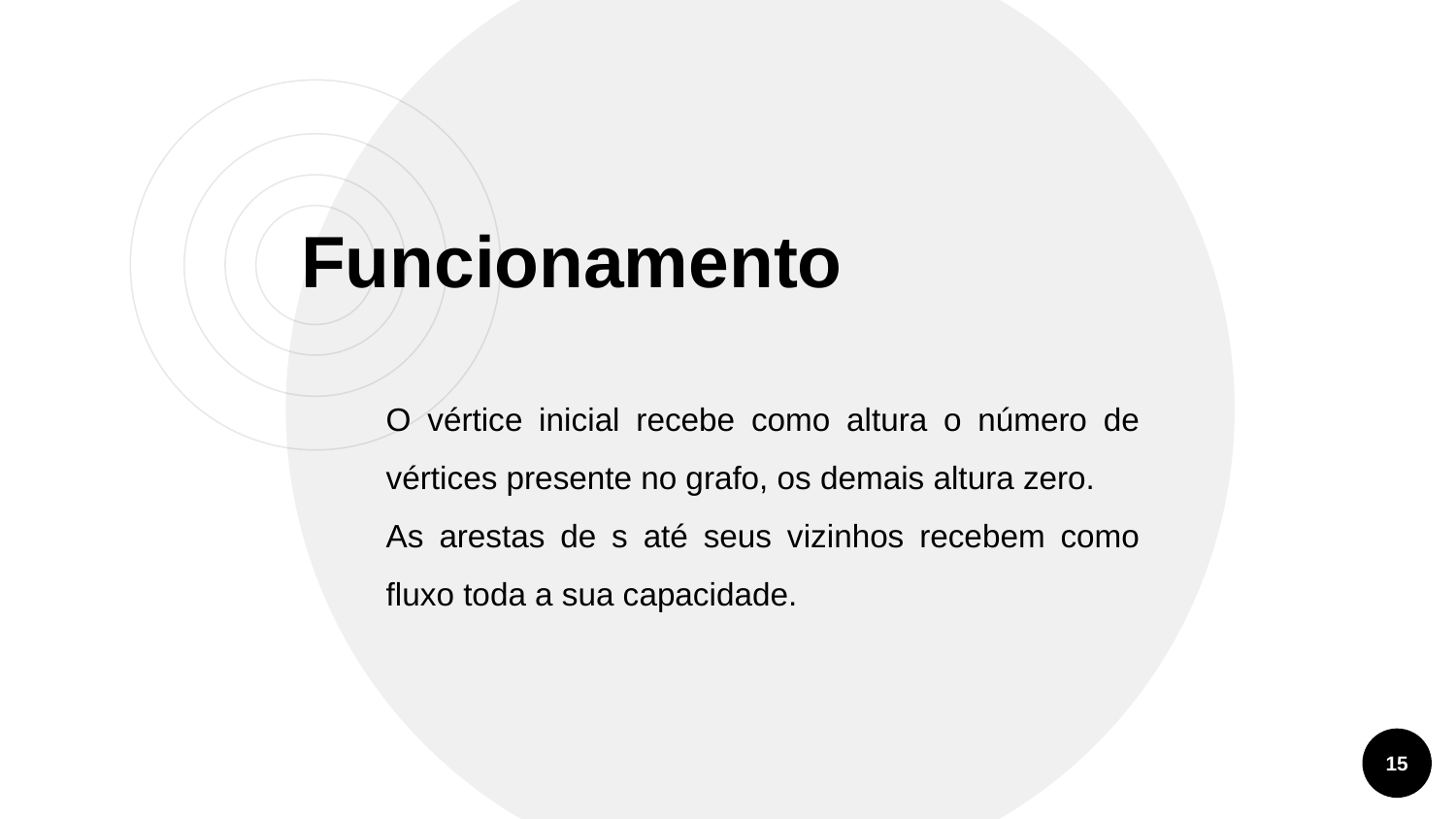

Funcionamento
O vértice inicial recebe como altura o número de vértices presente no grafo, os demais altura zero.
As arestas de s até seus vizinhos recebem como fluxo toda a sua capacidade.
15